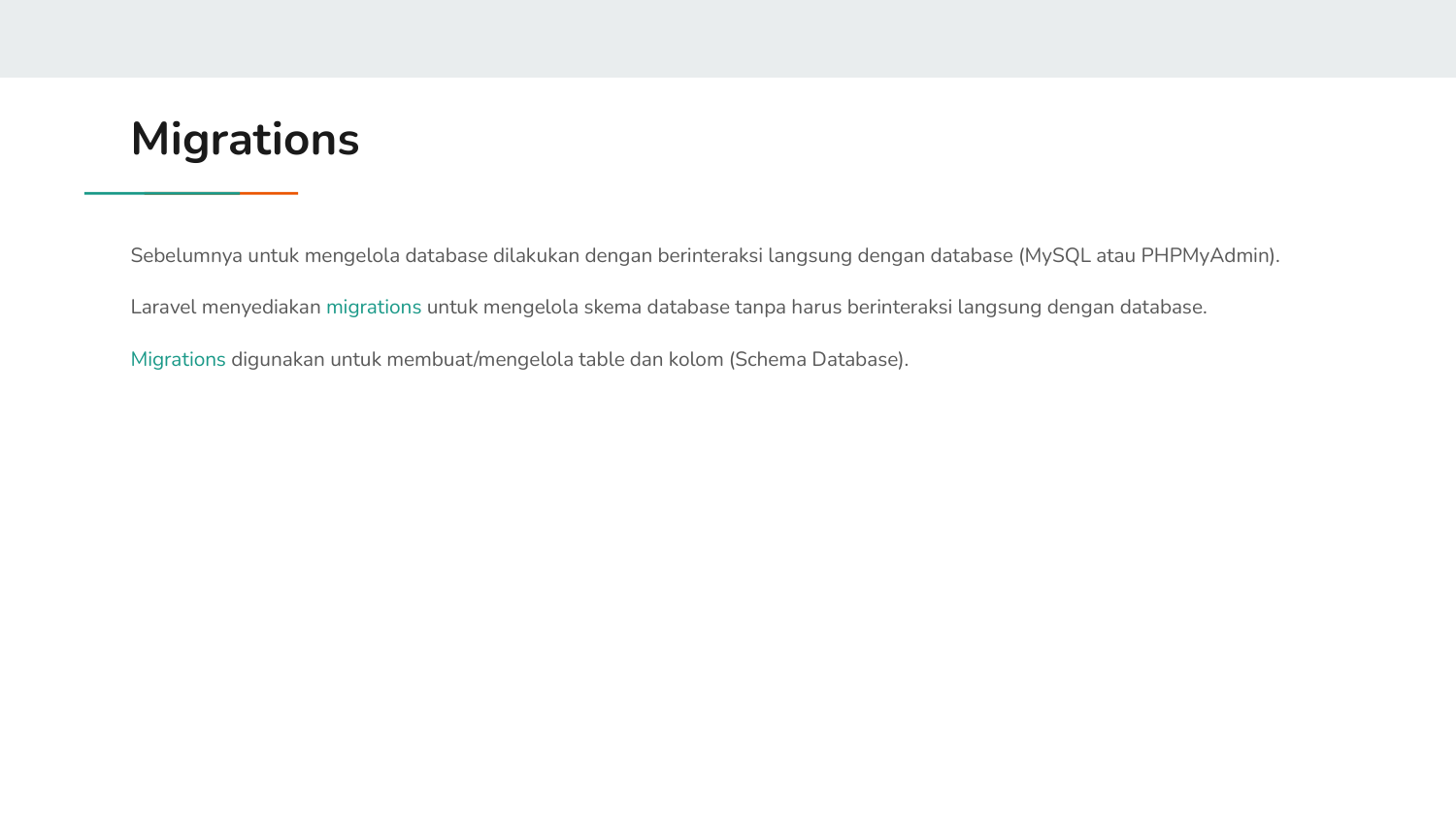

# Migrations
Sebelumnya untuk mengelola database dilakukan dengan berinteraksi langsung dengan database (MySQL atau PHPMyAdmin).
Laravel menyediakan migrations untuk mengelola skema database tanpa harus berinteraksi langsung dengan database.
Migrations digunakan untuk membuat/mengelola table dan kolom (Schema Database).